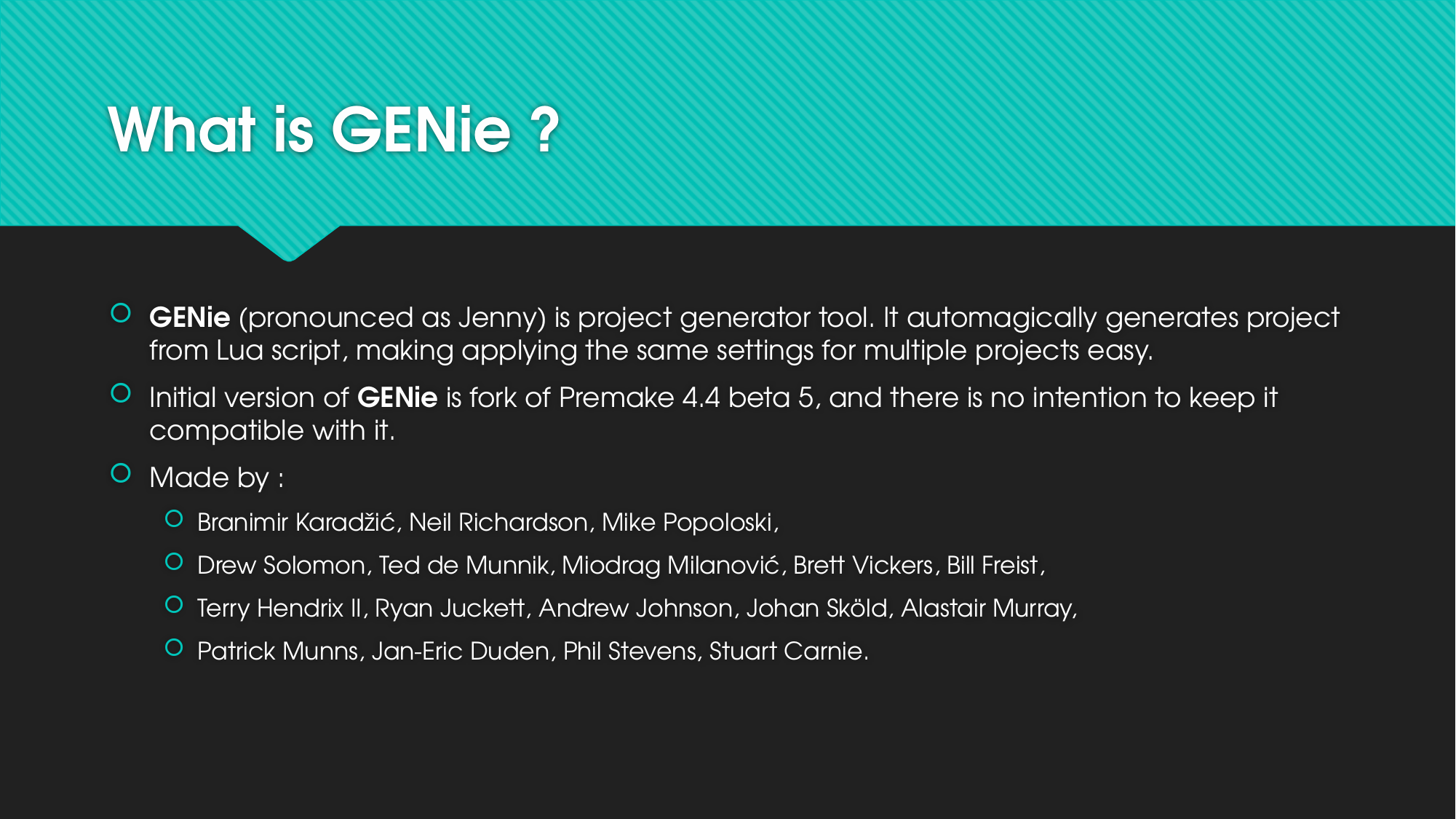

# What is GENie ?
GENie (pronounced as Jenny) is project generator tool. It automagically generates project from Lua script, making applying the same settings for multiple projects easy.
Initial version of GENie is fork of Premake 4.4 beta 5, and there is no intention to keep it compatible with it.
Made by :
Branimir Karadžić, Neil Richardson, Mike Popoloski,
Drew Solomon, Ted de Munnik, Miodrag Milanović, Brett Vickers, Bill Freist,
Terry Hendrix II, Ryan Juckett, Andrew Johnson, Johan Sköld, Alastair Murray,
Patrick Munns, Jan-Eric Duden, Phil Stevens, Stuart Carnie.